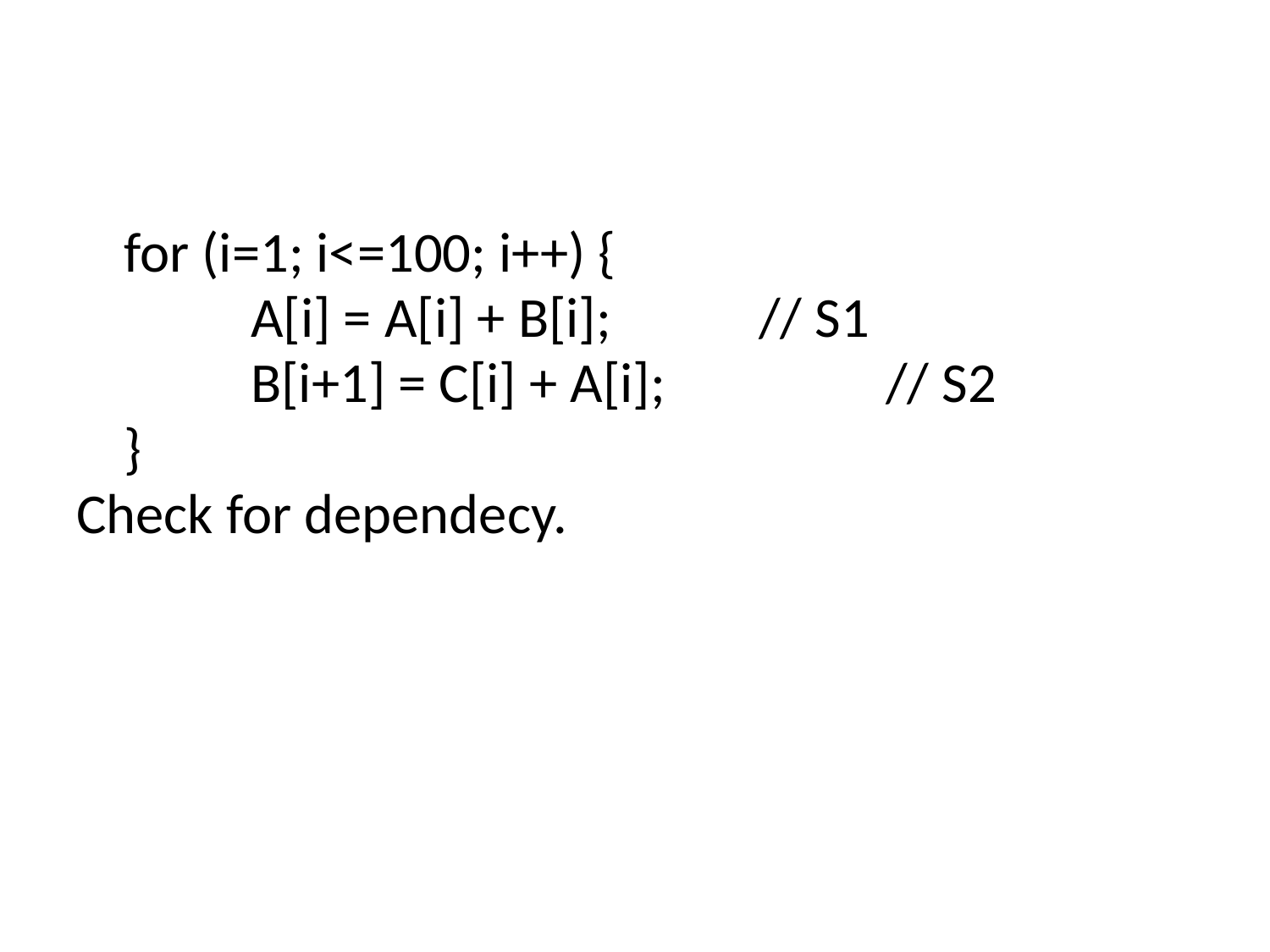

#
	for (i=1; i<=100; i++) {
		A[i] = A[i] + B[i];		// S1
		B[i+1] = C[i] + A[i];		// S2
	}
Check for dependecy.